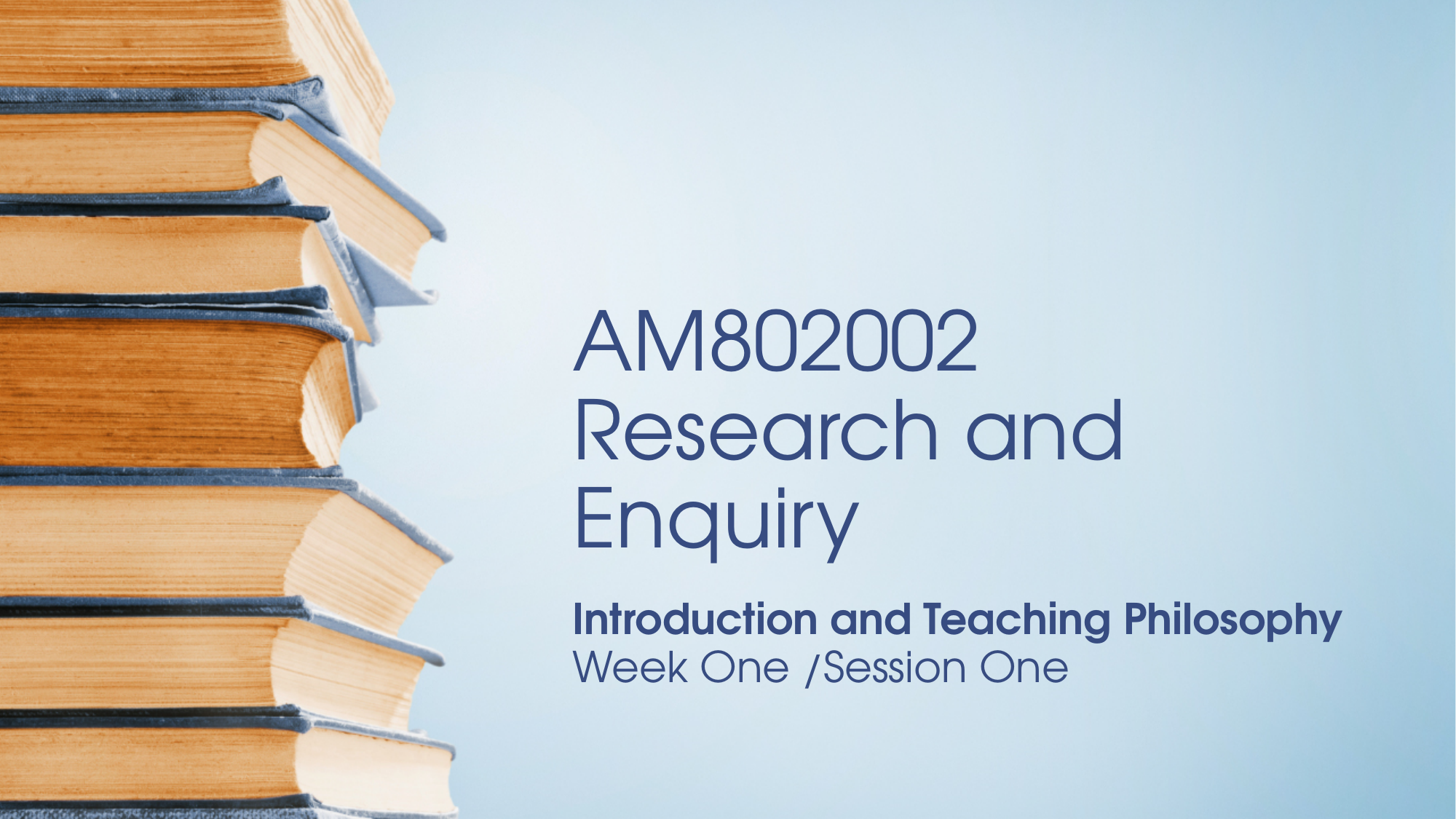

# AM802002 Research and Enquiry
Introduction and Teaching Philosophy
Week One /Session One